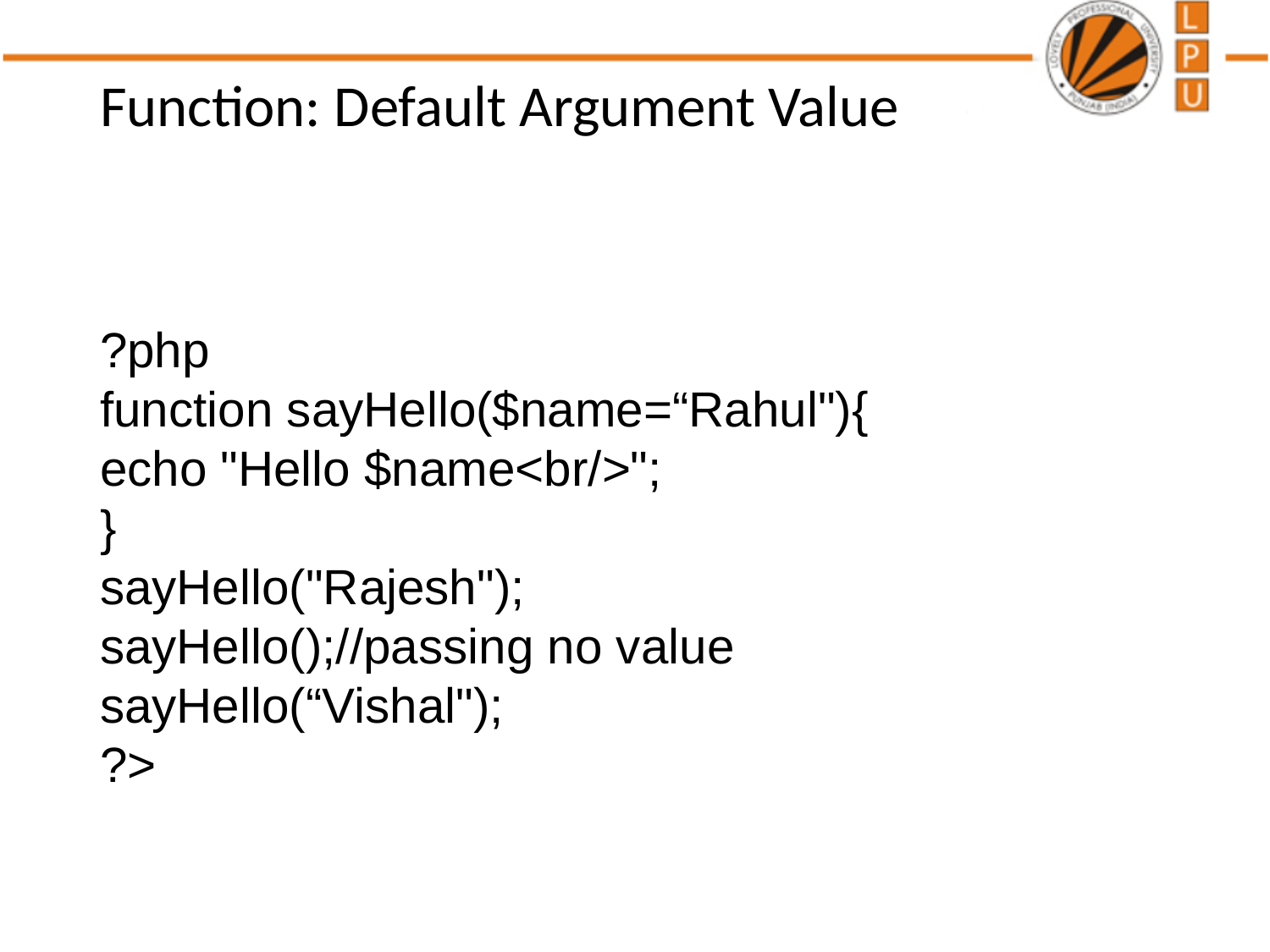

# Function: Default Argument Value
?php
function sayHello($name=“Rahul"){
echo "Hello $name<br/>";
}
sayHello("Rajesh");
sayHello();//passing no value
sayHello(“Vishal");
?>